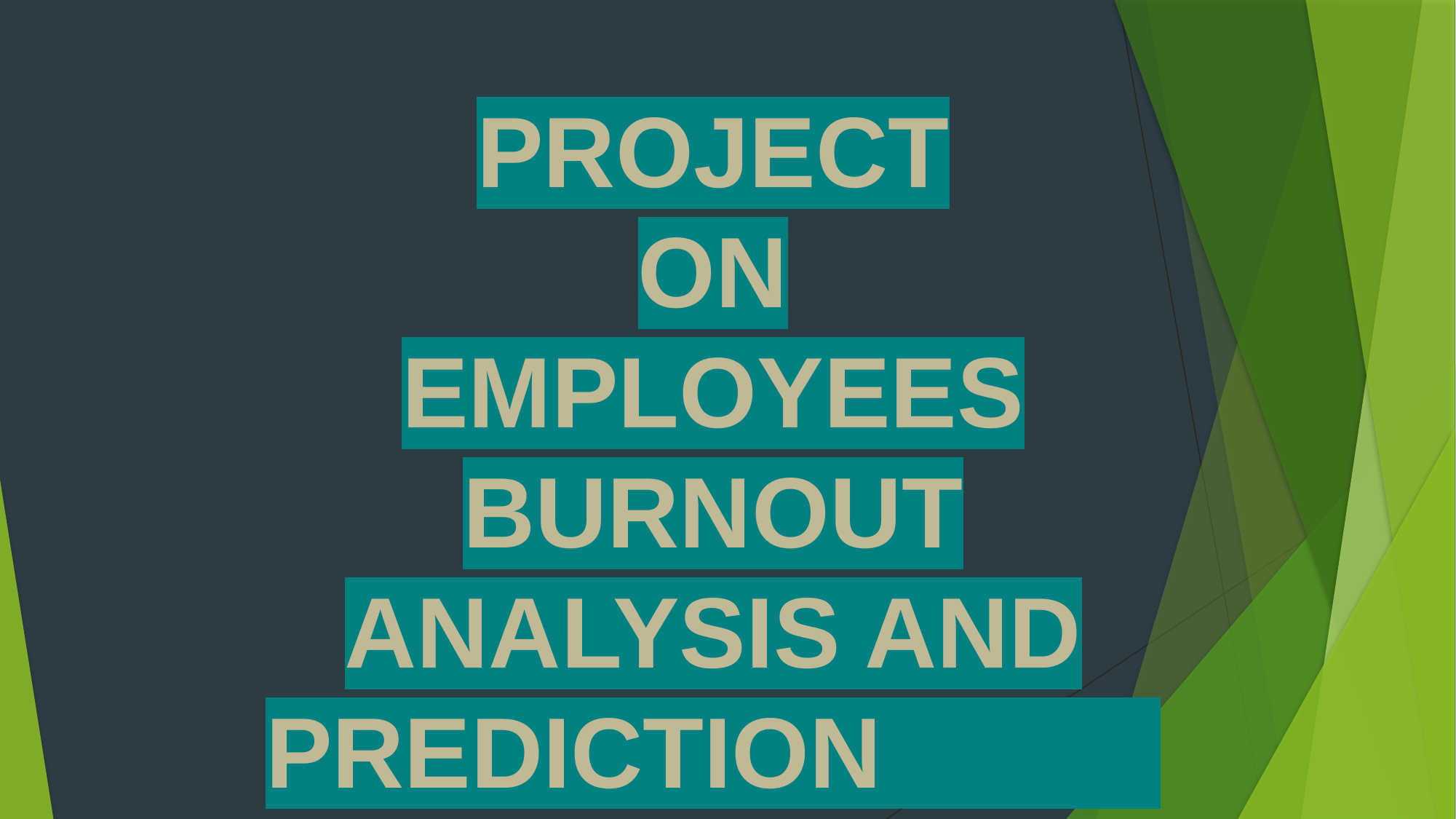

# PROJECT ON EMPLOYEES BURNOUT ANALYSIS AND PREDICTION